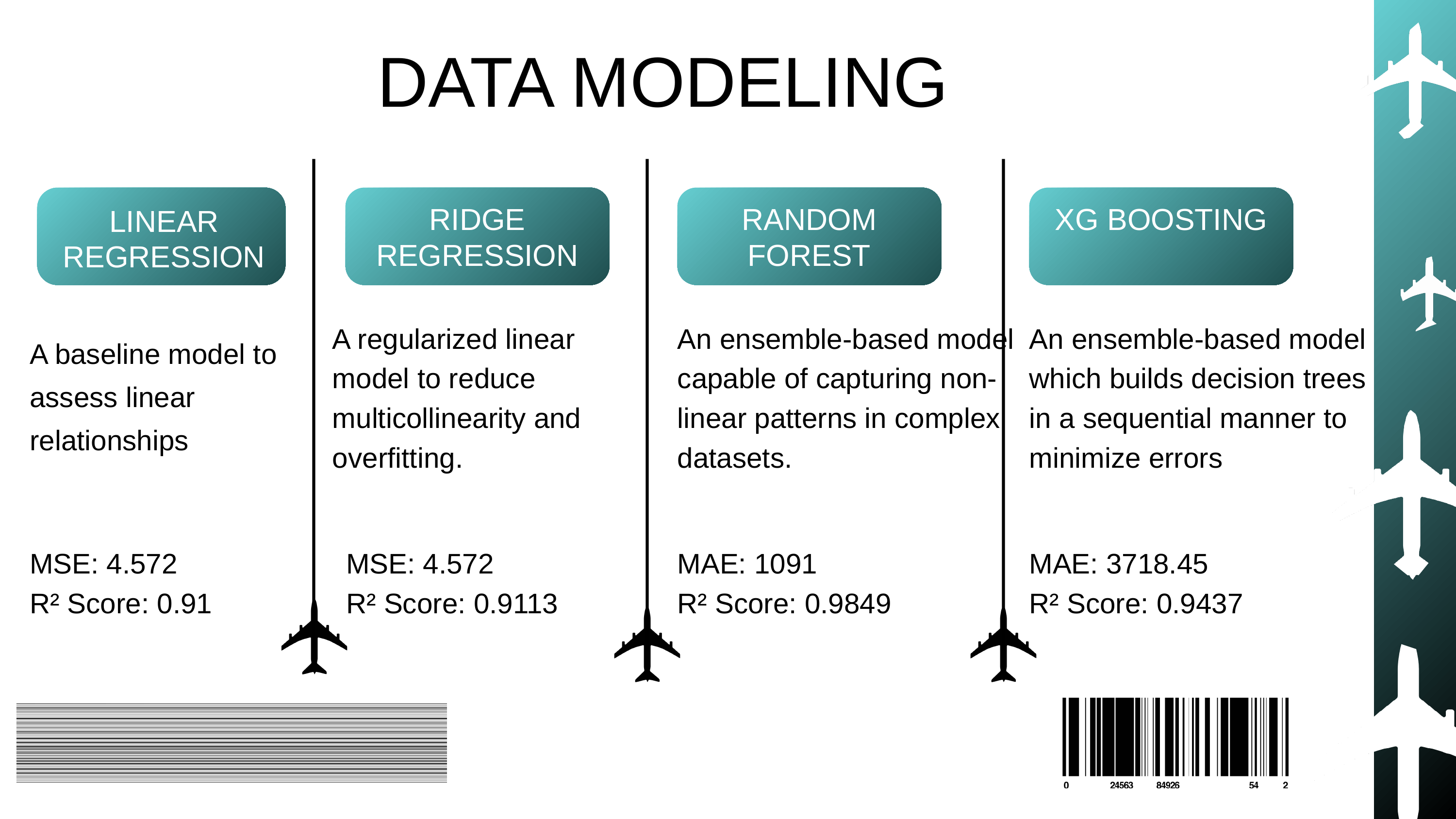

DATA MODELING

LINEAR REGRESSION
A baseline model to assess linear relationships
MSE: 4.572
R² Score: 0.91

RIDGE
REGRESSION
A regularized linear model to reduce multicollinearity and overfitting.
MSE: 4.572
R² Score: 0.9113

RANDOM FOREST
An ensemble-based model capable of capturing non-linear patterns in complex datasets.
MAE: 1091
R² Score: 0.9849

XG BOOSTING
An ensemble-based model which builds decision trees in a sequential manner to minimize errors
MAE: 3718.45
R² Score: 0.9437